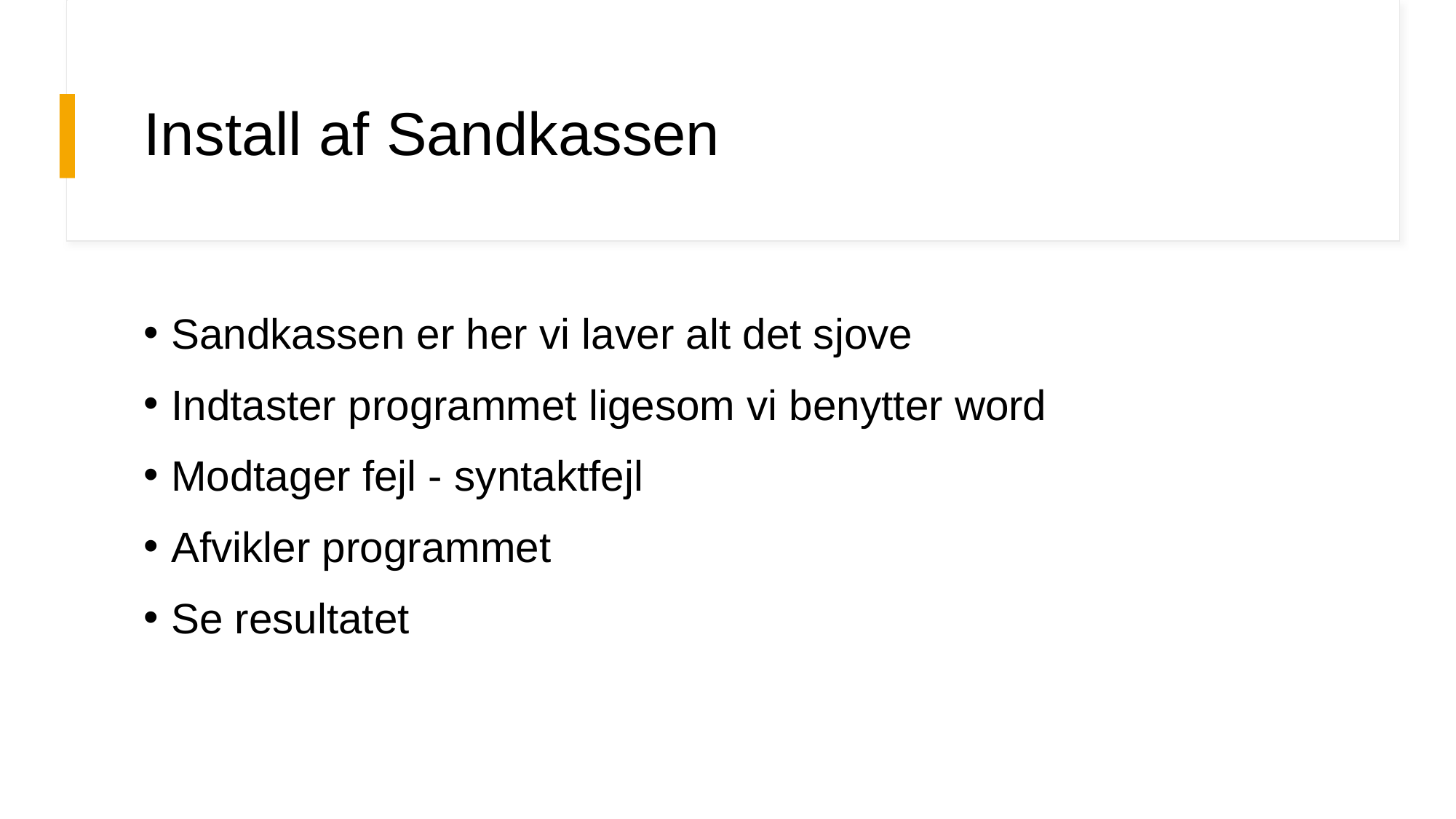

# Install af Sandkassen
Sandkassen er her vi laver alt det sjove
Indtaster programmet ligesom vi benytter word
Modtager fejl - syntaktfejl
Afvikler programmet
Se resultatet